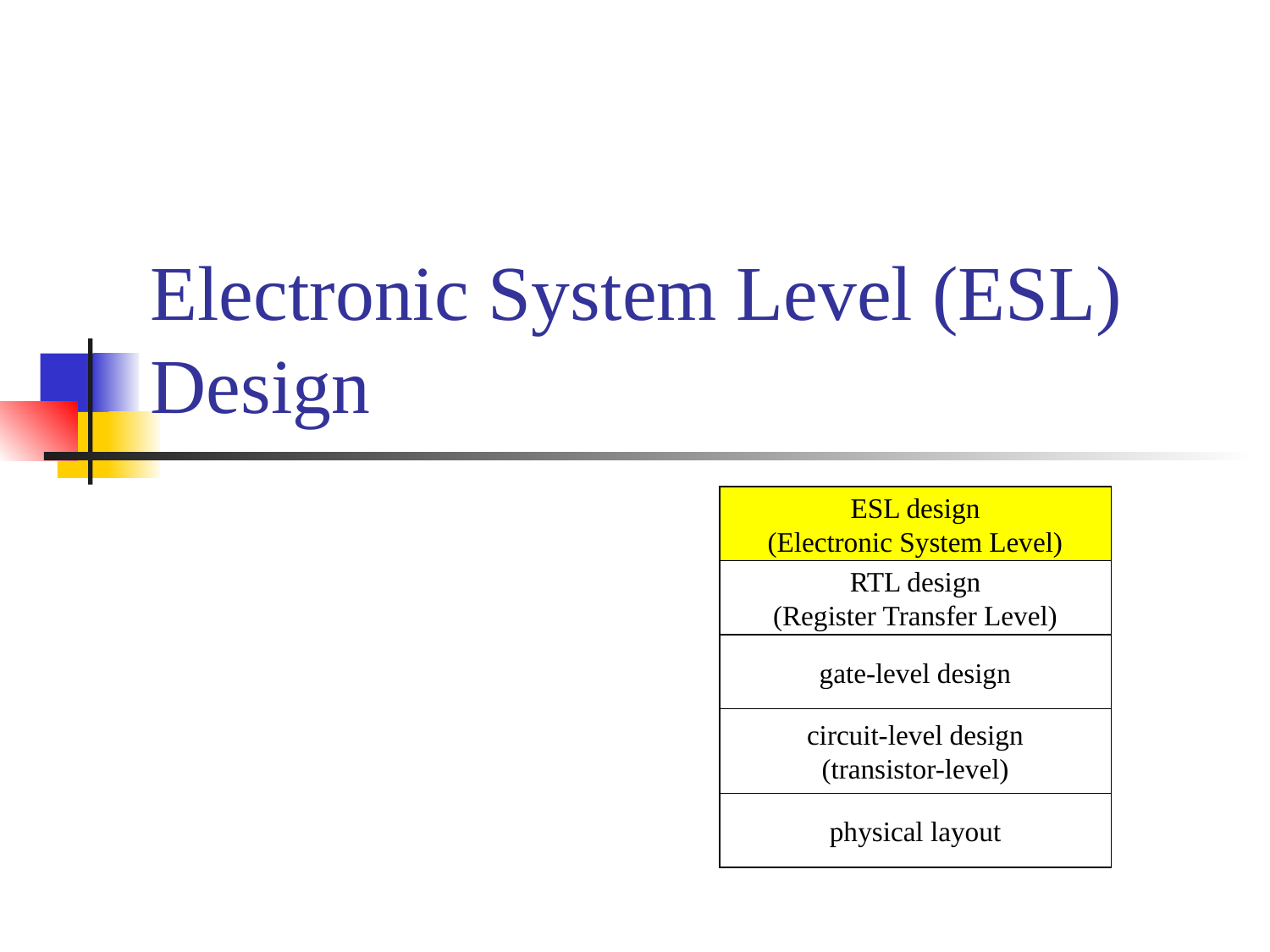

# Electronic System Level (ESL) Design
ESL design
(Electronic System Level)
RTL design
(Register Transfer Level)
gate-level design
circuit-level design
(transistor-level)
physical layout